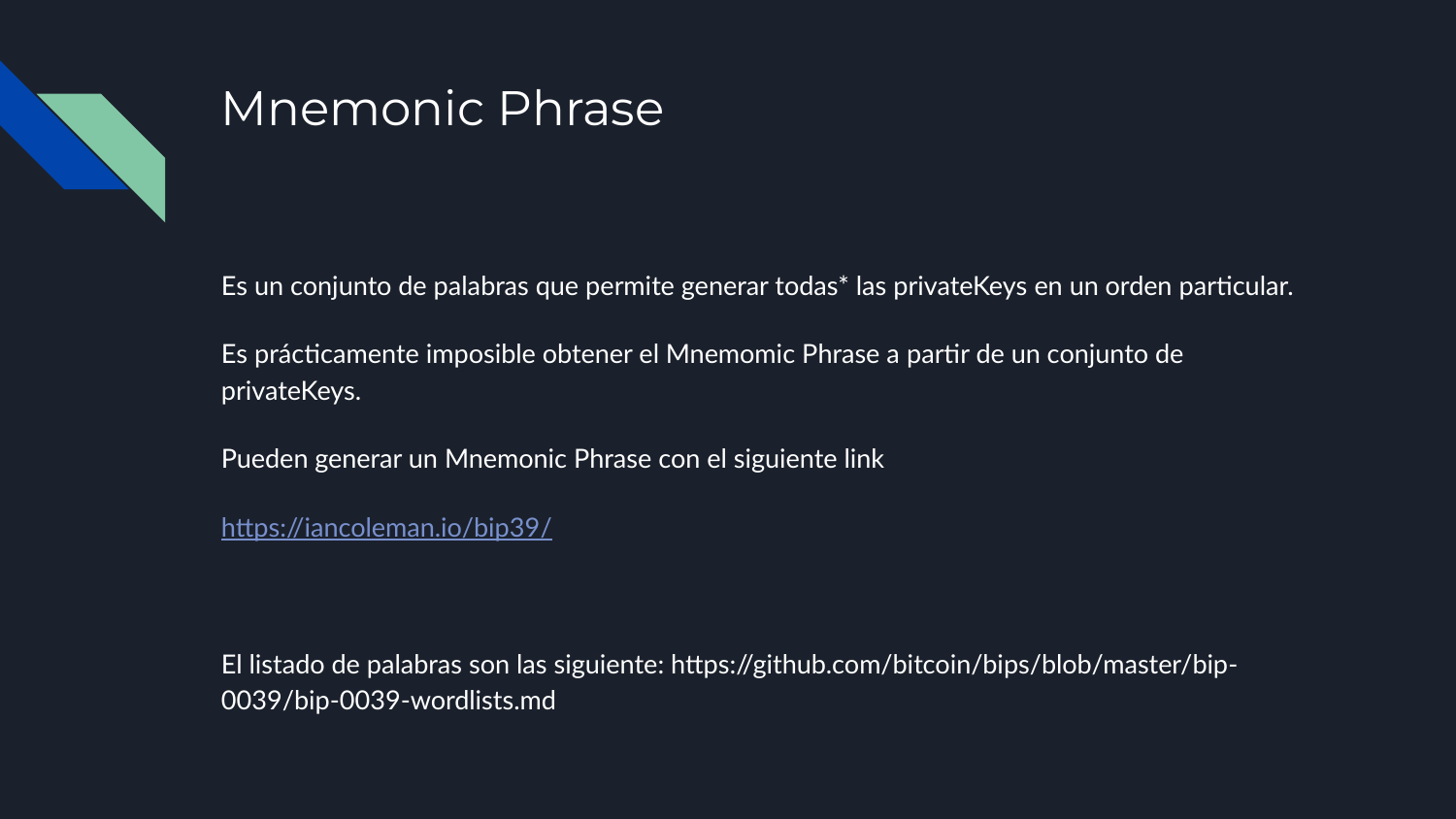

# Mnemonic Phrase
Es un conjunto de palabras que permite generar todas* las privateKeys en un orden particular.
Es prácticamente imposible obtener el Mnemomic Phrase a partir de un conjunto de privateKeys.
Pueden generar un Mnemonic Phrase con el siguiente link
https://iancoleman.io/bip39/

El listado de palabras son las siguiente: https://github.com/bitcoin/bips/blob/master/bip-0039/bip-0039-wordlists.md